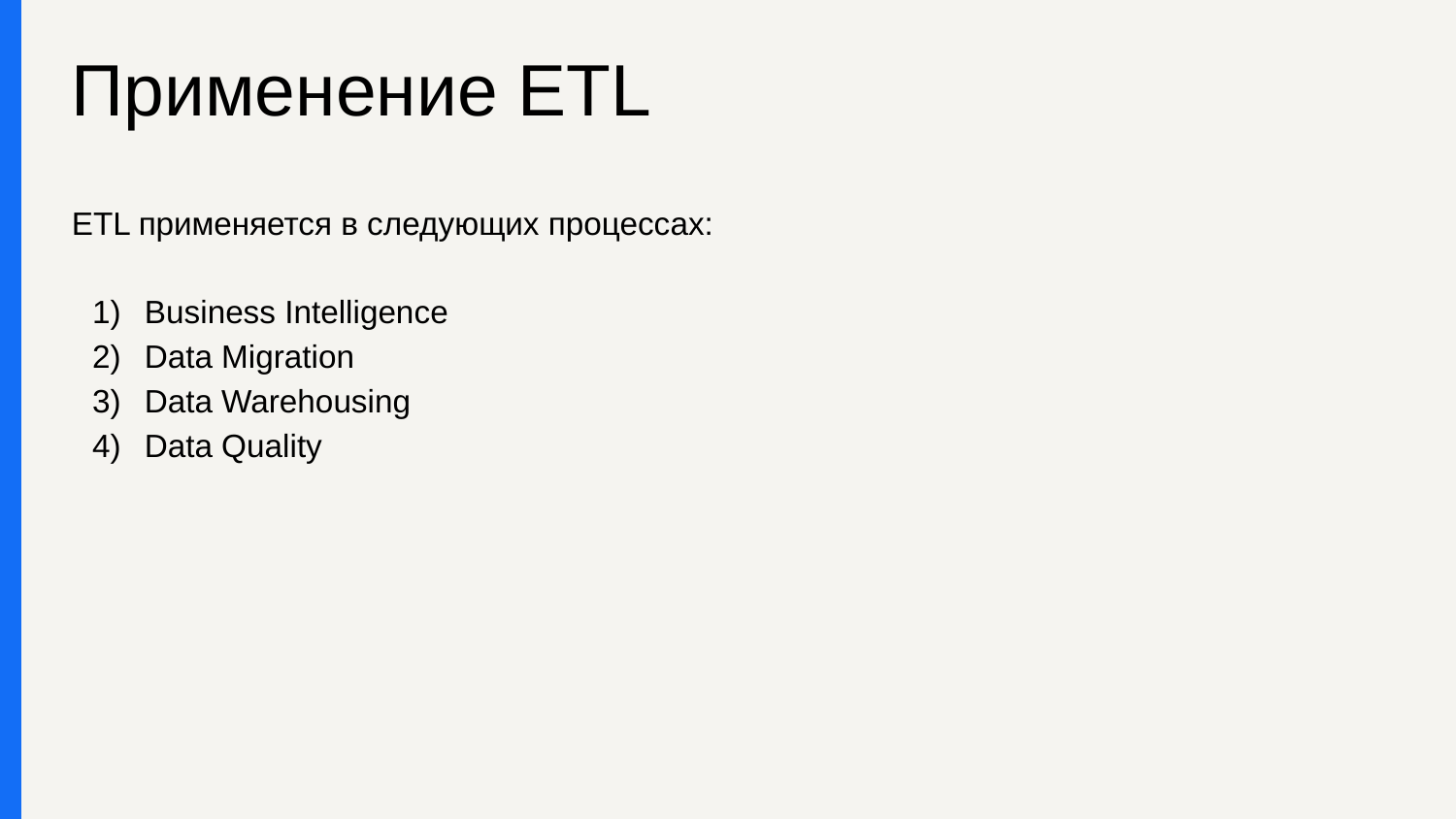

# Применение ETL
ETL применяется в следующих процессах:

Business Intelligence
Data Migration
Data Warehousing
Data Quality